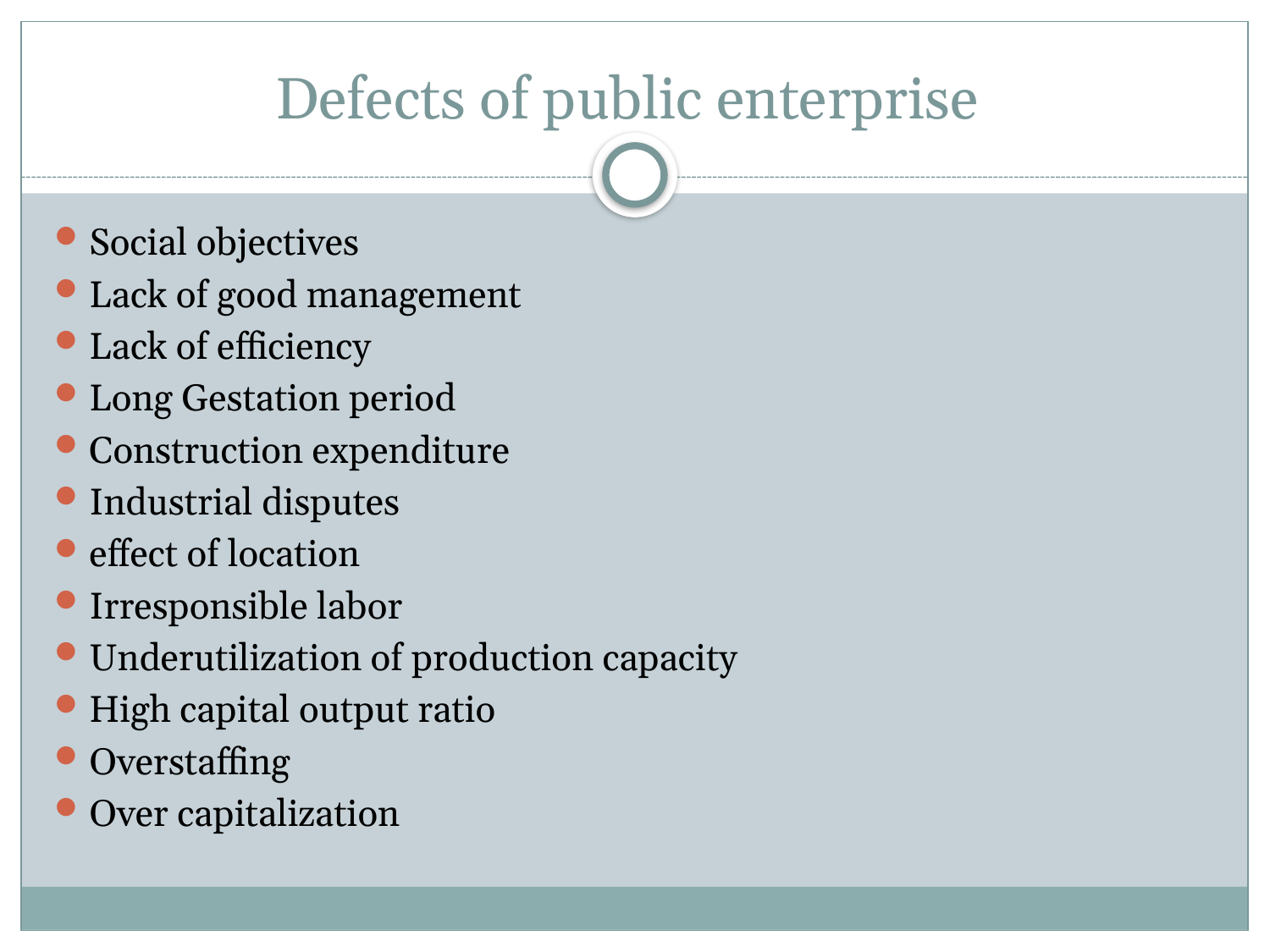

# Defects of public enterprise
Social objectives
Lack of good management
Lack of efficiency
Long Gestation period
Construction expenditure
Industrial disputes
effect of location
Irresponsible labor
Underutilization of production capacity
High capital output ratio
Overstaffing
Over capitalization